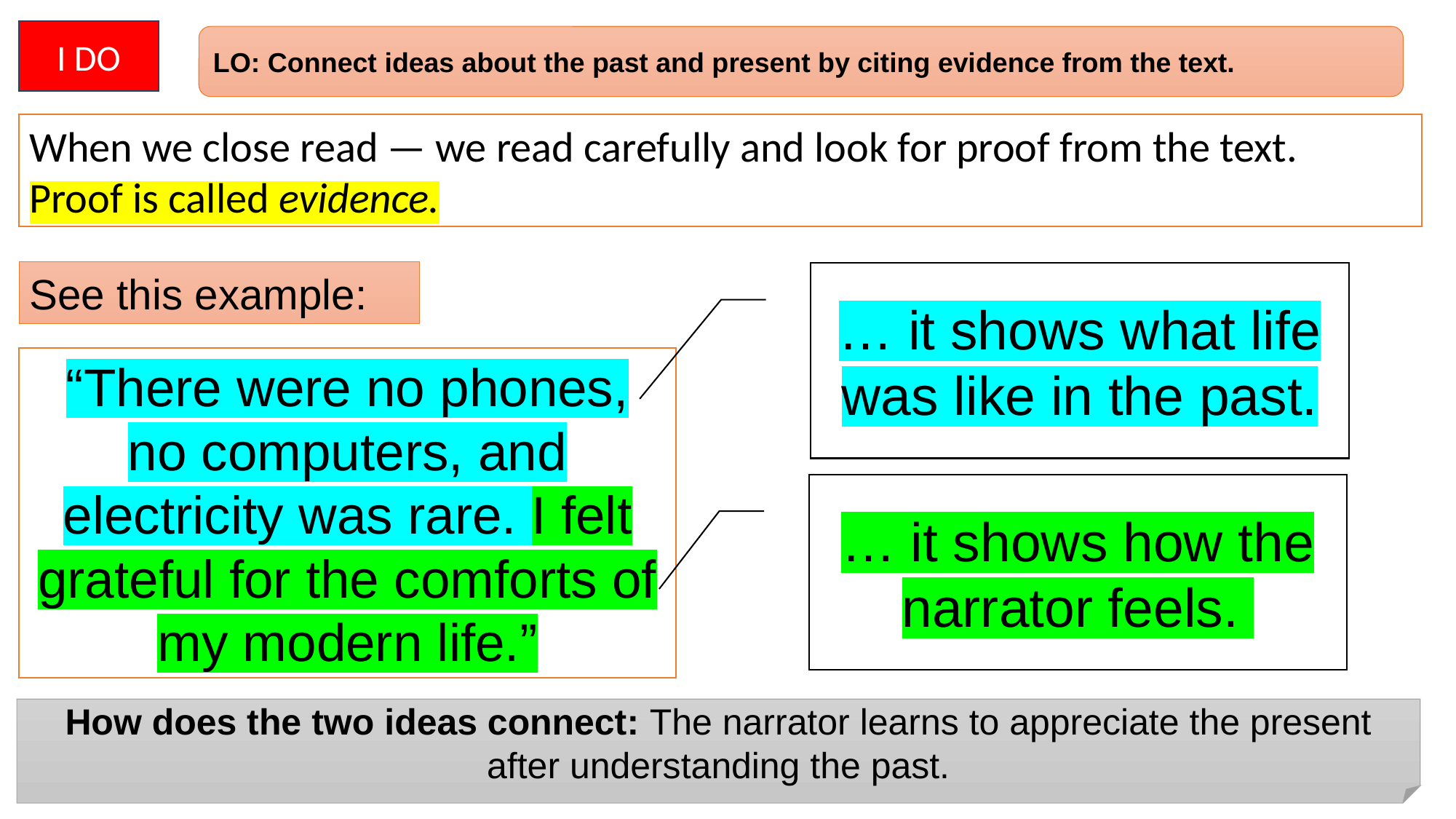

because it shows how the narrator feels.

I DO

LO: Connect ideas about the past and present by citing evidence from the text.

When we close read — we read carefully and look for proof from the text.
Proof is called evidence.
See this example:
… it shows what life was like in the past.
“There were no phones, no computers, and electricity was rare. I felt grateful for the comforts of my modern life.”
… it shows how the narrator feels.
How does the two ideas connect: The narrator learns to appreciate the present after understanding the past.